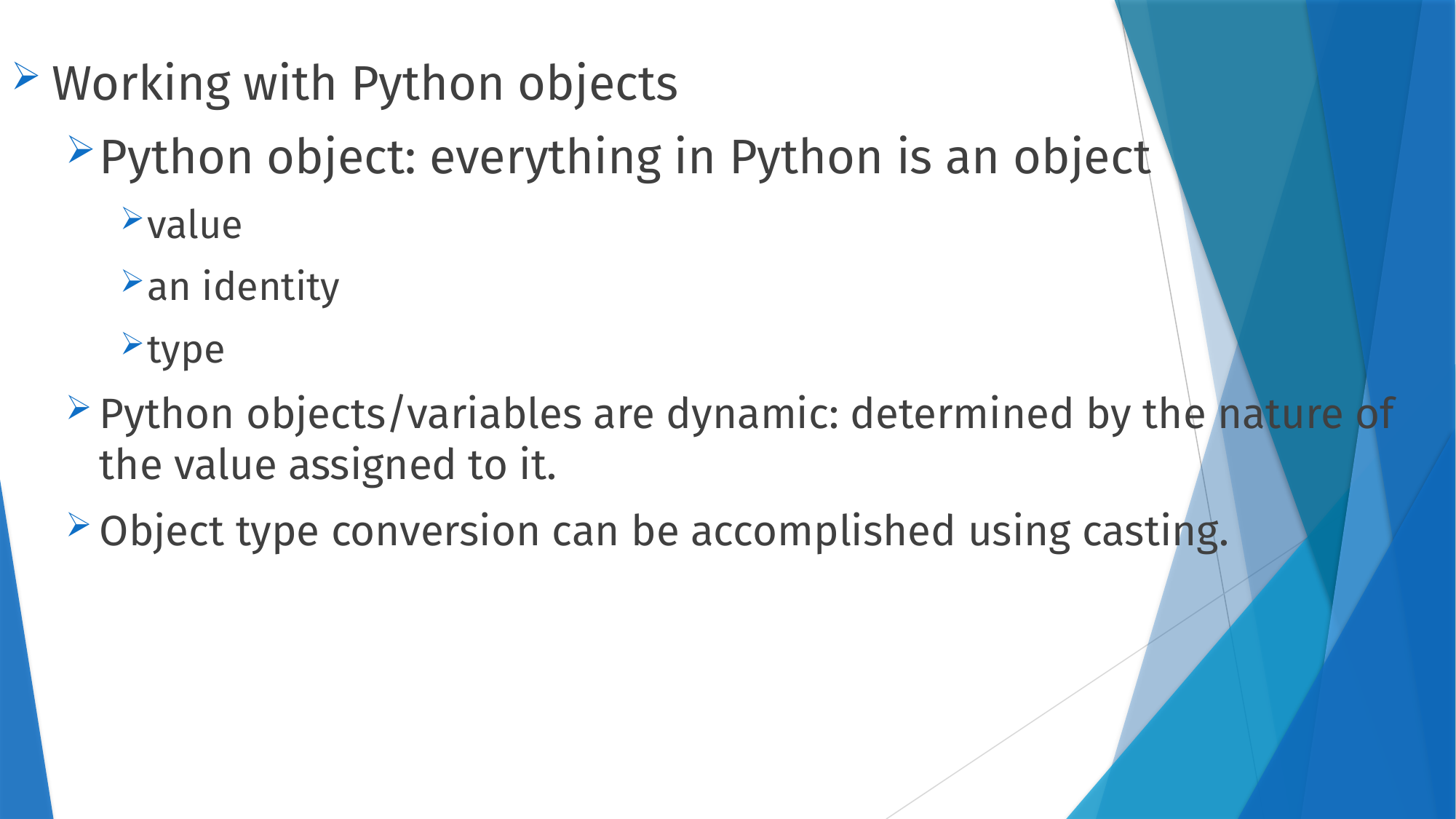

Working with Python objects
Python object: everything in Python is an object
value
an identity
type
Python objects/variables are dynamic: determined by the nature of the value assigned to it.
Object type conversion can be accomplished using casting.